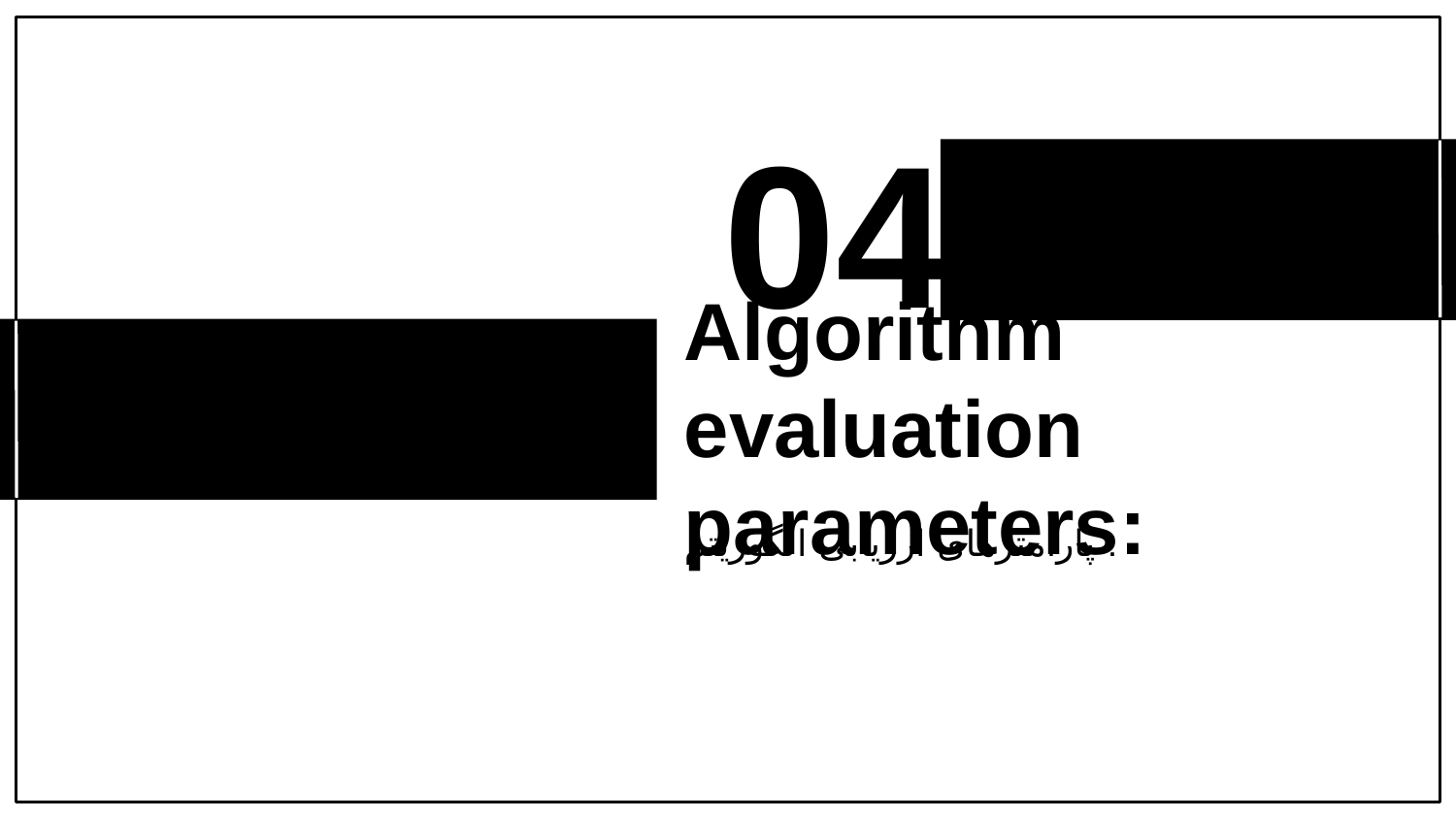

# 04
Algorithm evaluation parameters:
پارامترهای ارزیابی الگوریتم :